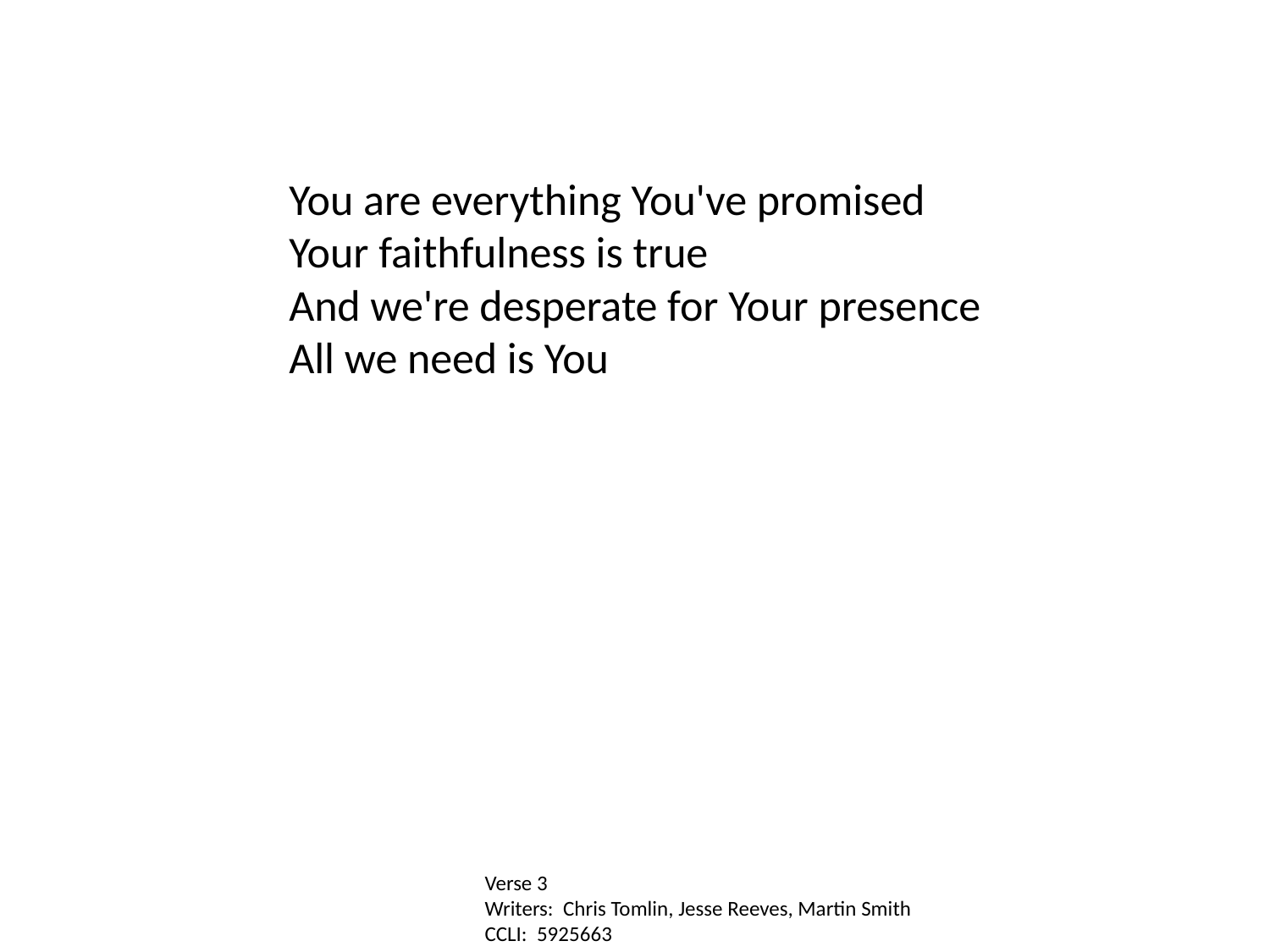

You are everything You've promised
Your faithfulness is true
And we're desperate for Your presence
All we need is You

Verse 3
Writers:  Chris Tomlin, Jesse Reeves, Martin Smith
CCLI:  5925663